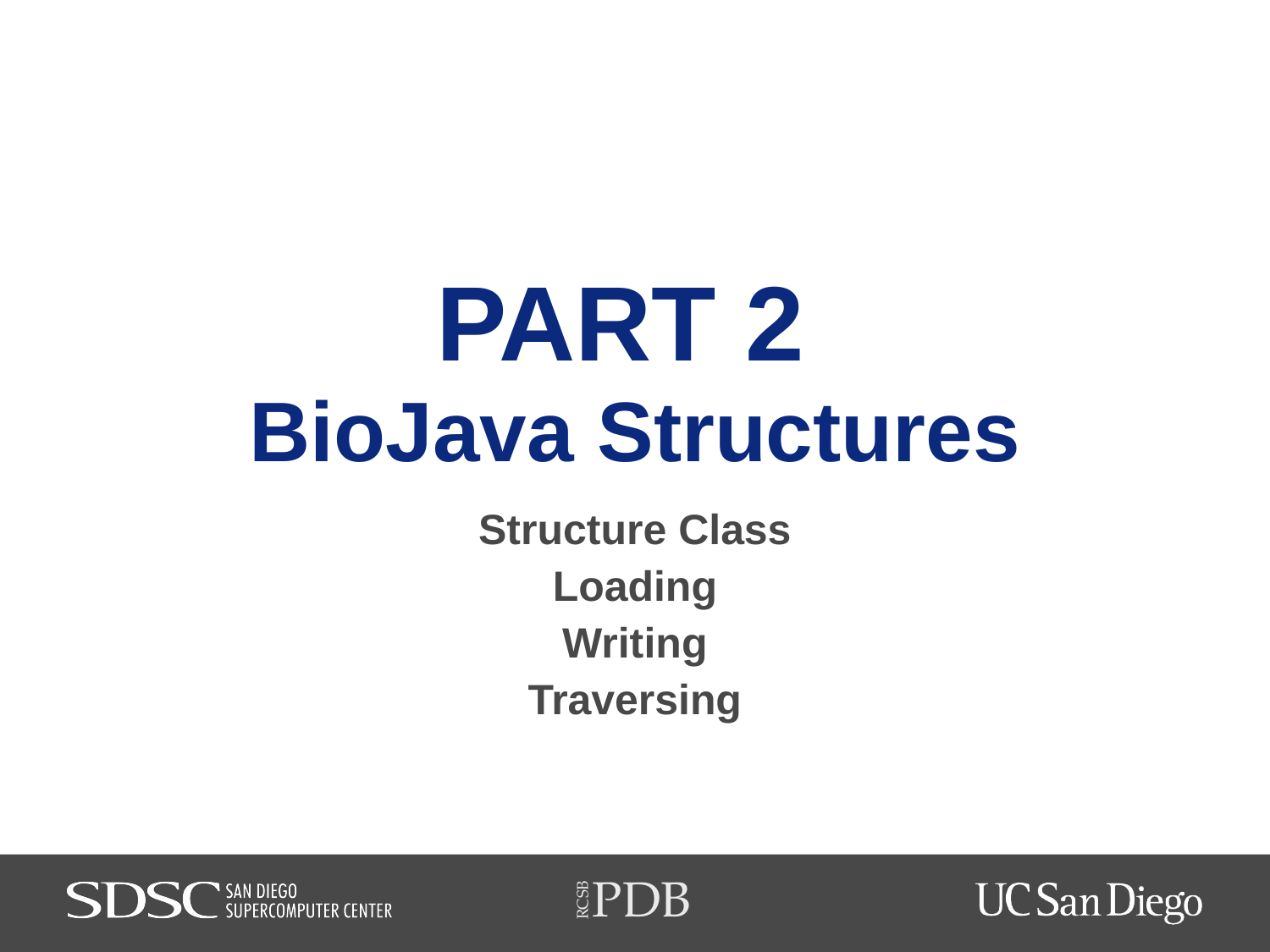

# PART 2 BioJava Structures
Structure Class
Loading
Writing
Traversing